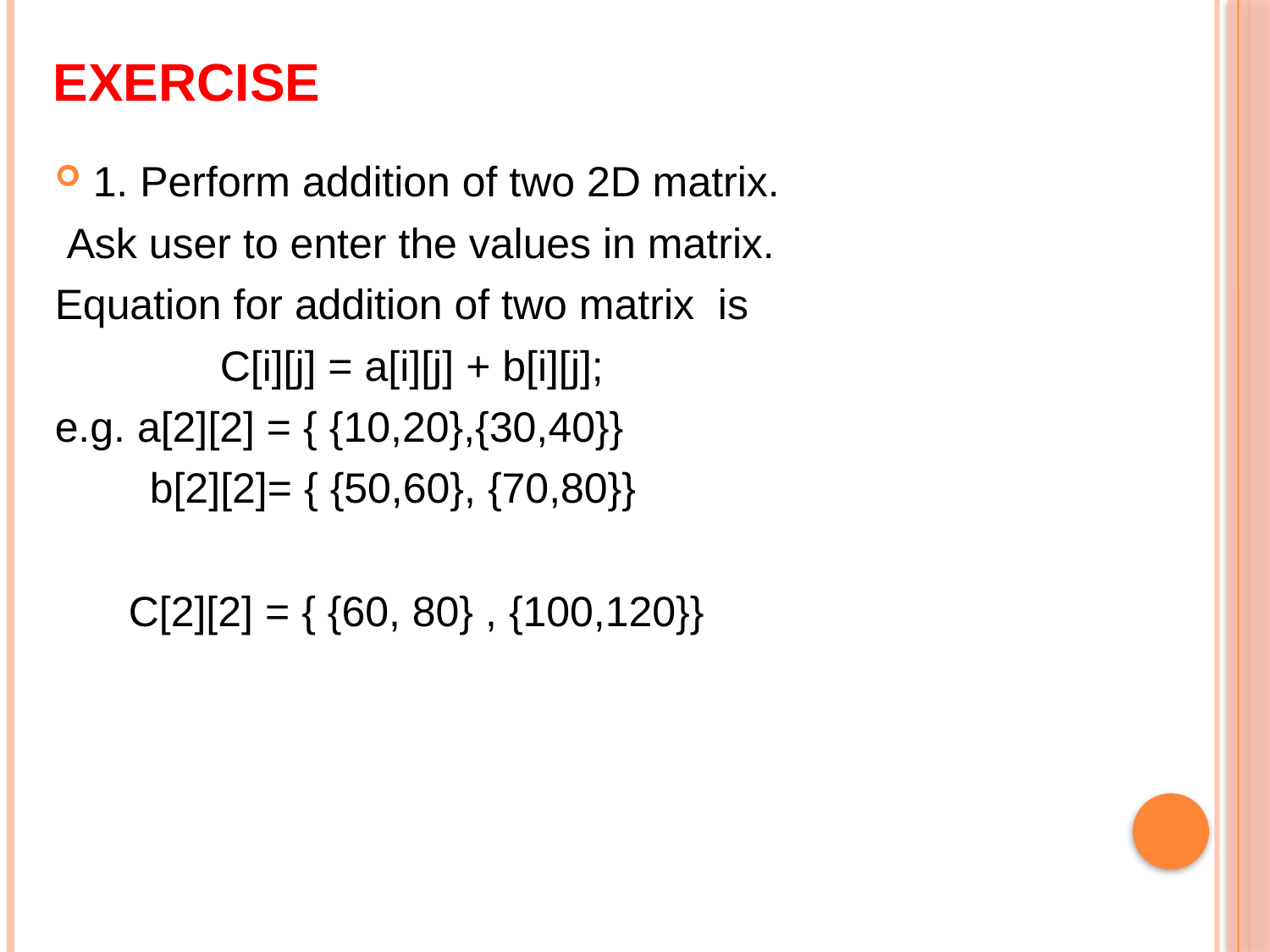

# Exercise
1. Perform addition of two 2D matrix.
 Ask user to enter the values in matrix.
Equation for addition of two matrix  is
		C[i][j] = a[i][j] + b[i][j];
e.g. a[2][2] = { {10,20},{30,40}}
        b[2][2]= { {50,60}, {70,80}}

	   C[2][2] = { {60, 80} , {100,120}}